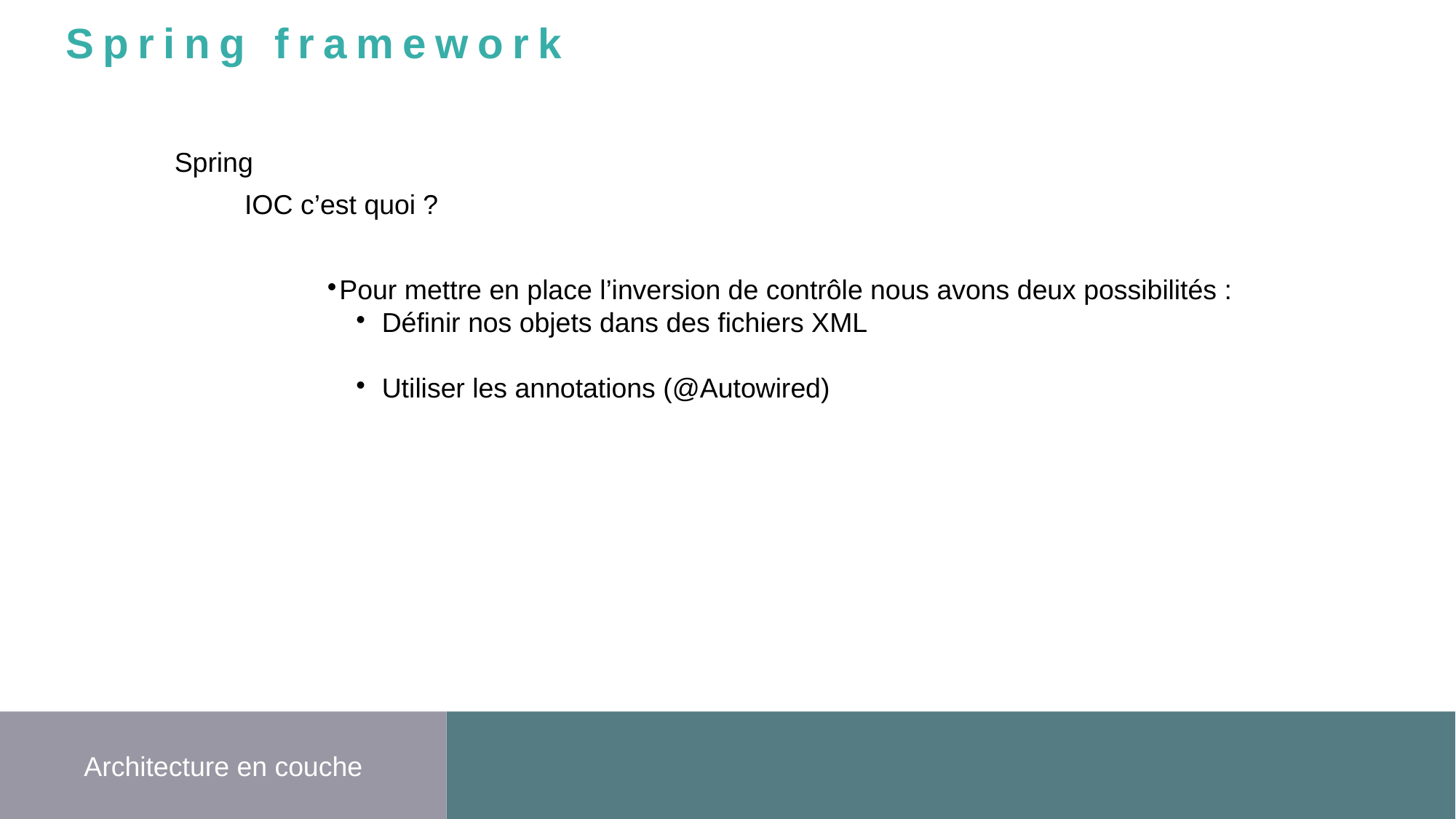

Spring framework
Spring
IOC c’est quoi ?
Pour mettre en place l’inversion de contrôle nous avons deux possibilités :
Définir nos objets dans des fichiers XML

Utiliser les annotations (@Autowired)
Architecture en couche